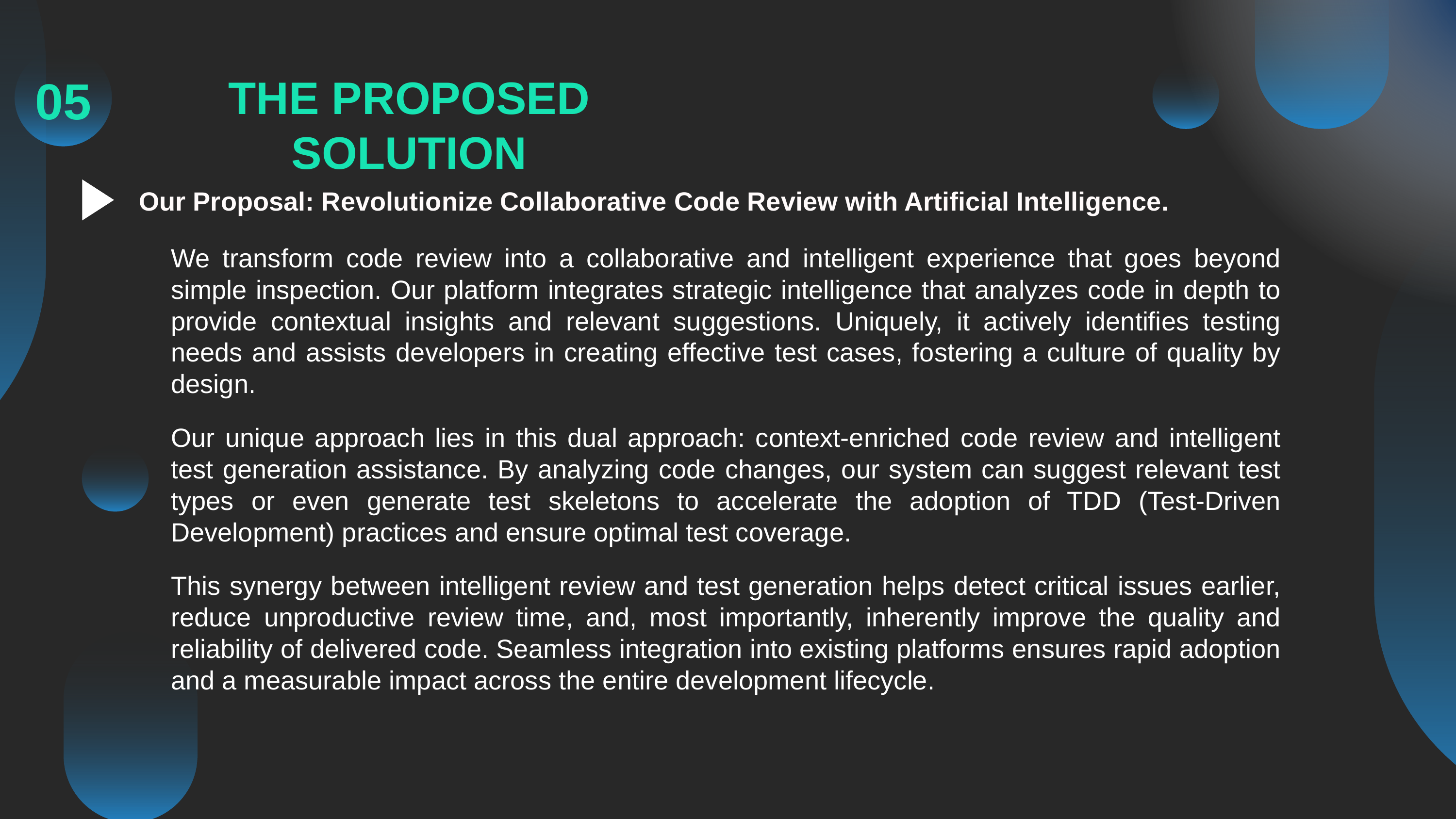

05

THE PROPOSED SOLUTION

Our Proposal: Revolutionize Collaborative Code Review with Artificial Intelligence.
We transform code review into a collaborative and intelligent experience that goes beyond simple inspection. Our platform integrates strategic intelligence that analyzes code in depth to provide contextual insights and relevant suggestions. Uniquely, it actively identifies testing needs and assists developers in creating effective test cases, fostering a culture of quality by design.
Our unique approach lies in this dual approach: context-enriched code review and intelligent test generation assistance. By analyzing code changes, our system can suggest relevant test types or even generate test skeletons to accelerate the adoption of TDD (Test-Driven Development) practices and ensure optimal test coverage.
This synergy between intelligent review and test generation helps detect critical issues earlier, reduce unproductive review time, and, most importantly, inherently improve the quality and reliability of delivered code. Seamless integration into existing platforms ensures rapid adoption and a measurable impact across the entire development lifecycle.